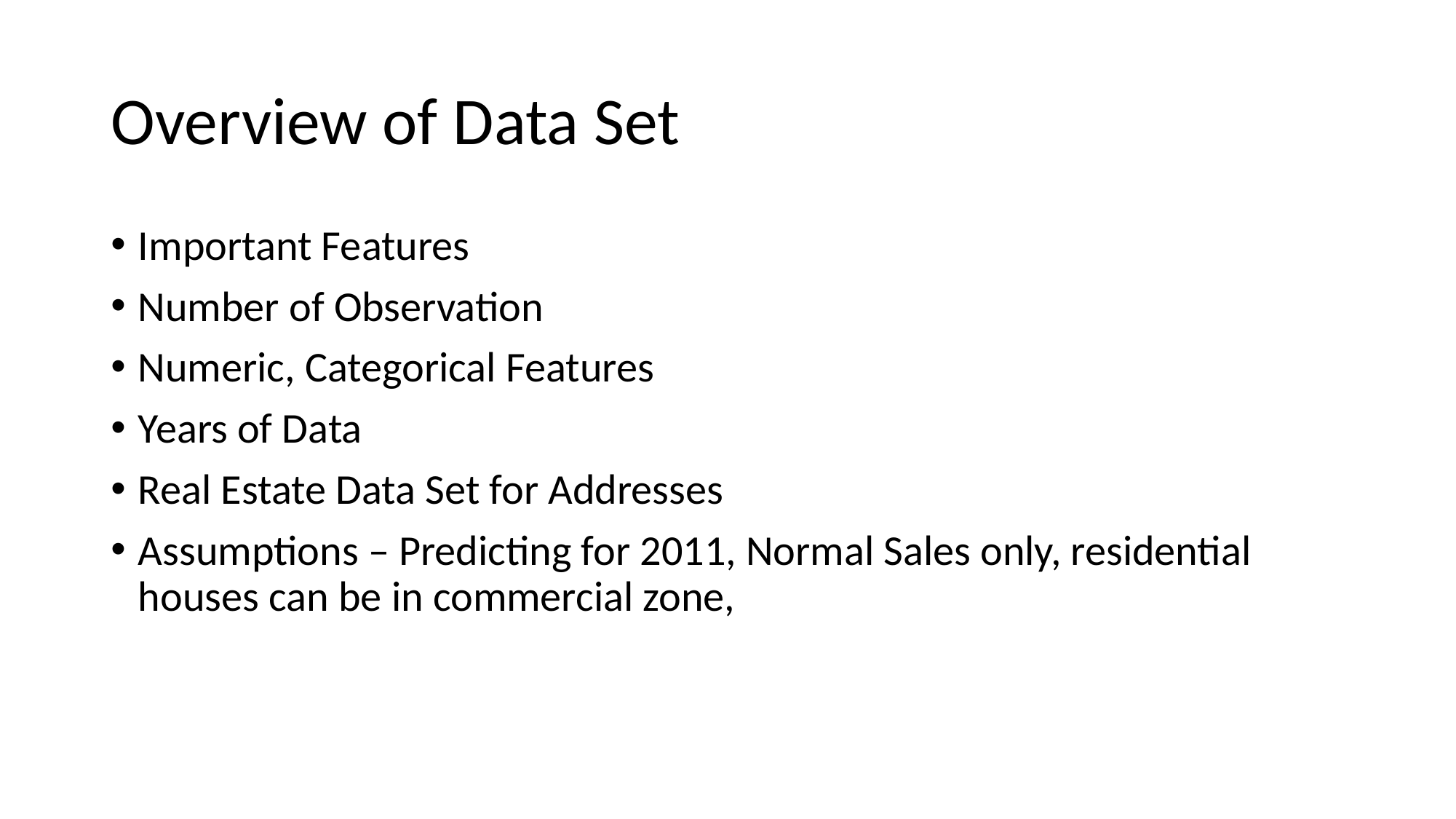

# Overview of Data Set
Important Features
Number of Observation
Numeric, Categorical Features
Years of Data
Real Estate Data Set for Addresses
Assumptions – Predicting for 2011, Normal Sales only, residential houses can be in commercial zone,